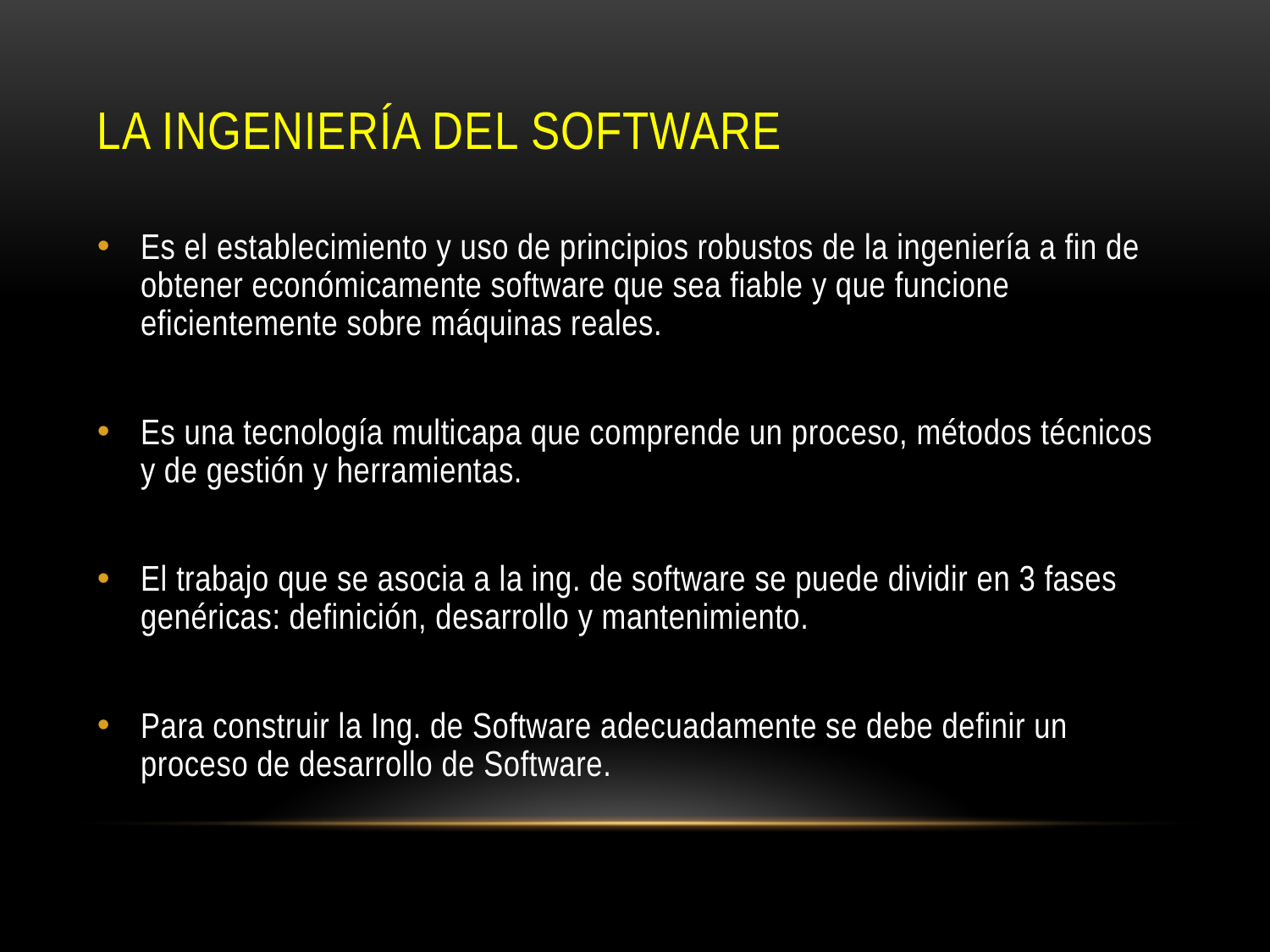

# La ingeniería del Software
Es el establecimiento y uso de principios robustos de la ingeniería a fin de obtener económicamente software que sea fiable y que funcione eficientemente sobre máquinas reales.

Es una tecnología multicapa que comprende un proceso, métodos técnicos y de gestión y herramientas.

El trabajo que se asocia a la ing. de software se puede dividir en 3 fases genéricas: definición, desarrollo y mantenimiento.

Para construir la Ing. de Software adecuadamente se debe definir un proceso de desarrollo de Software.